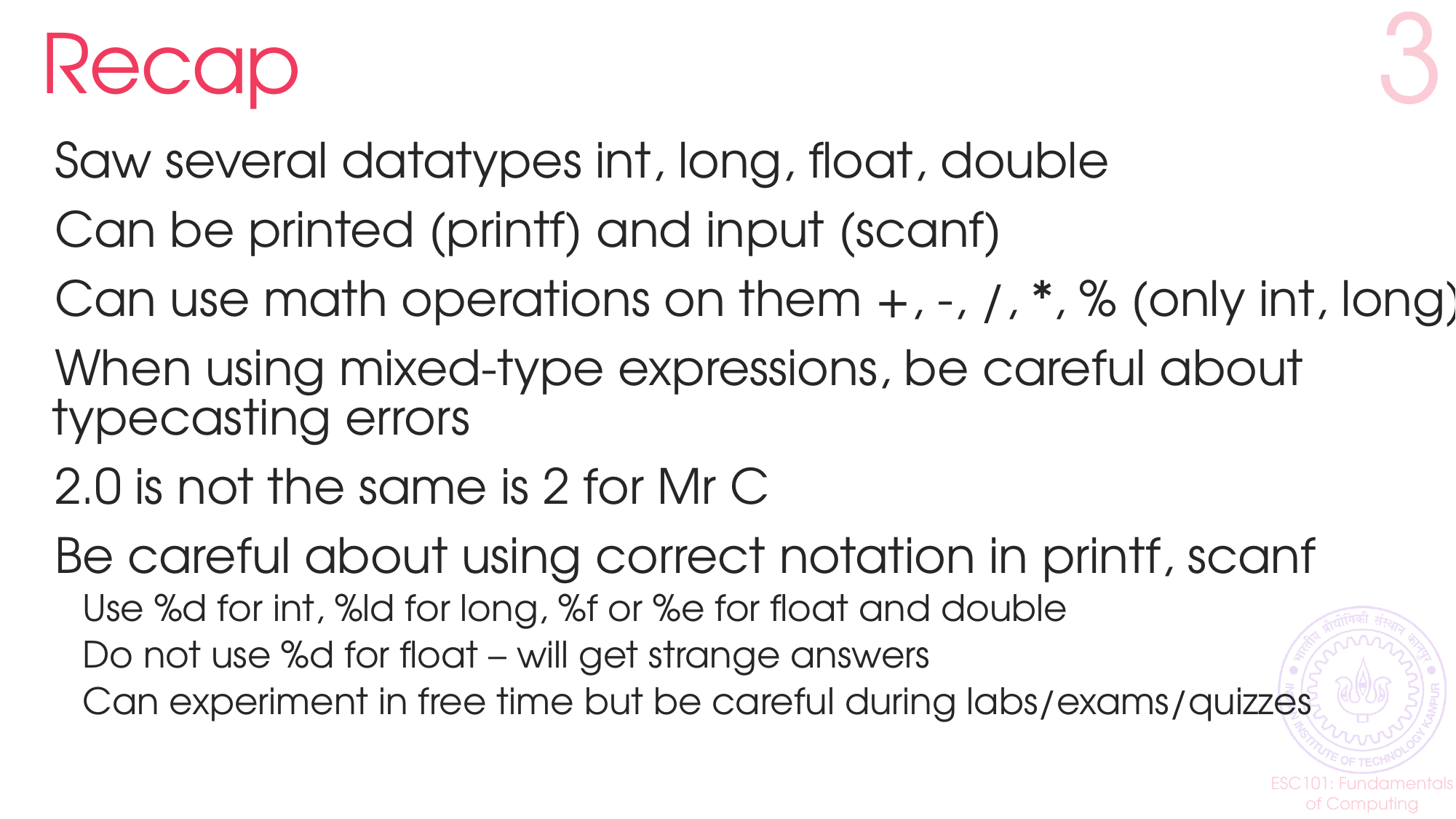

# Recap
3
Saw several datatypes int, long, float, double
Can be printed (printf) and input (scanf)
Can use math operations on them +, -, /, *, % (only int, long)
When using mixed-type expressions, be careful about typecasting errors
2.0 is not the same is 2 for Mr C
Be careful about using correct notation in printf, scanf
Use %d for int, %ld for long, %f or %e for float and double
Do not use %d for float – will get strange answers
Can experiment in free time but be careful during labs/exams/quizzes